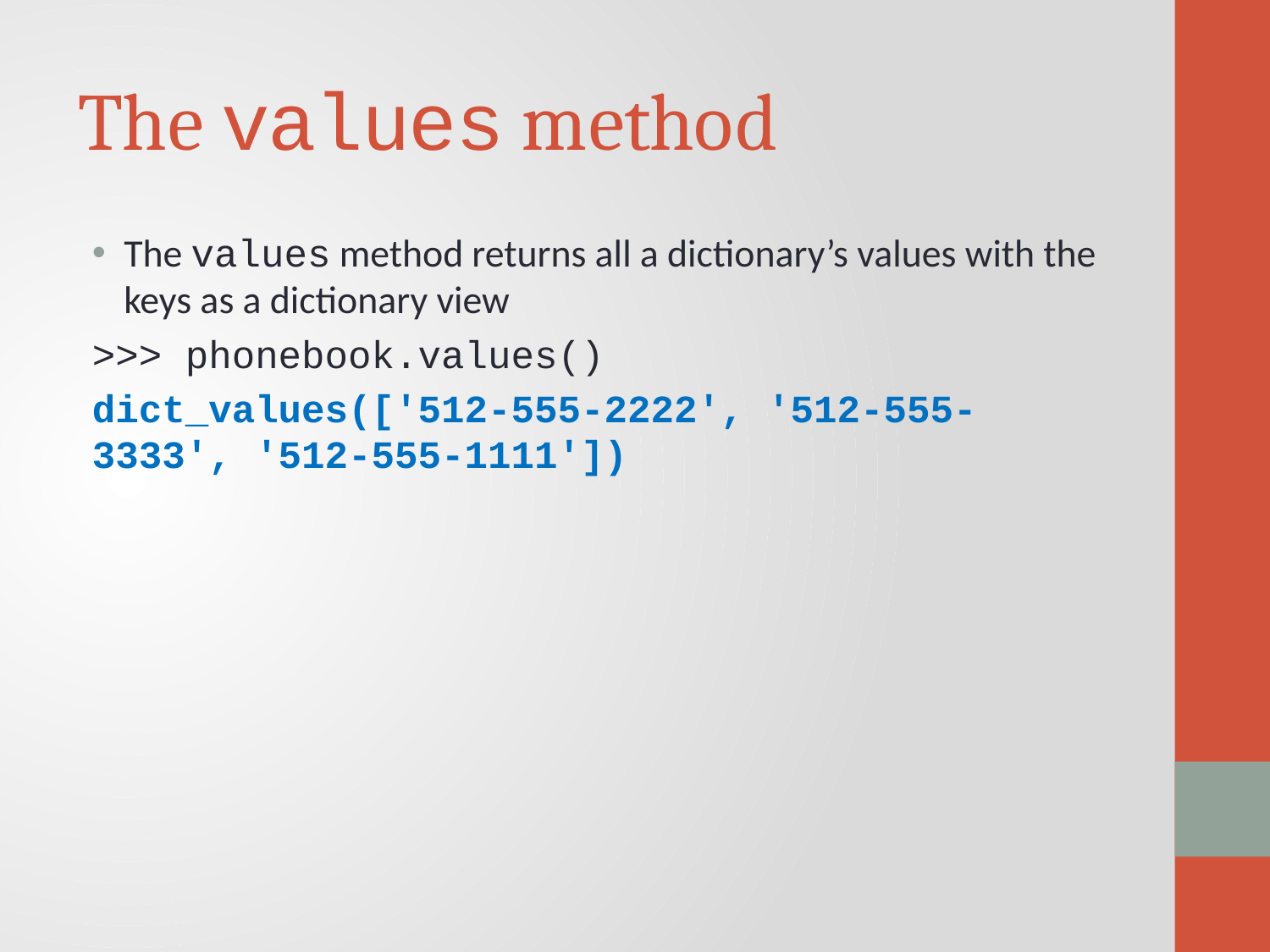

# The values method
The values method returns all a dictionary’s values with the keys as a dictionary view
>>> phonebook.values()
dict_values(['512-555-2222', '512-555-3333', '512-555-1111'])